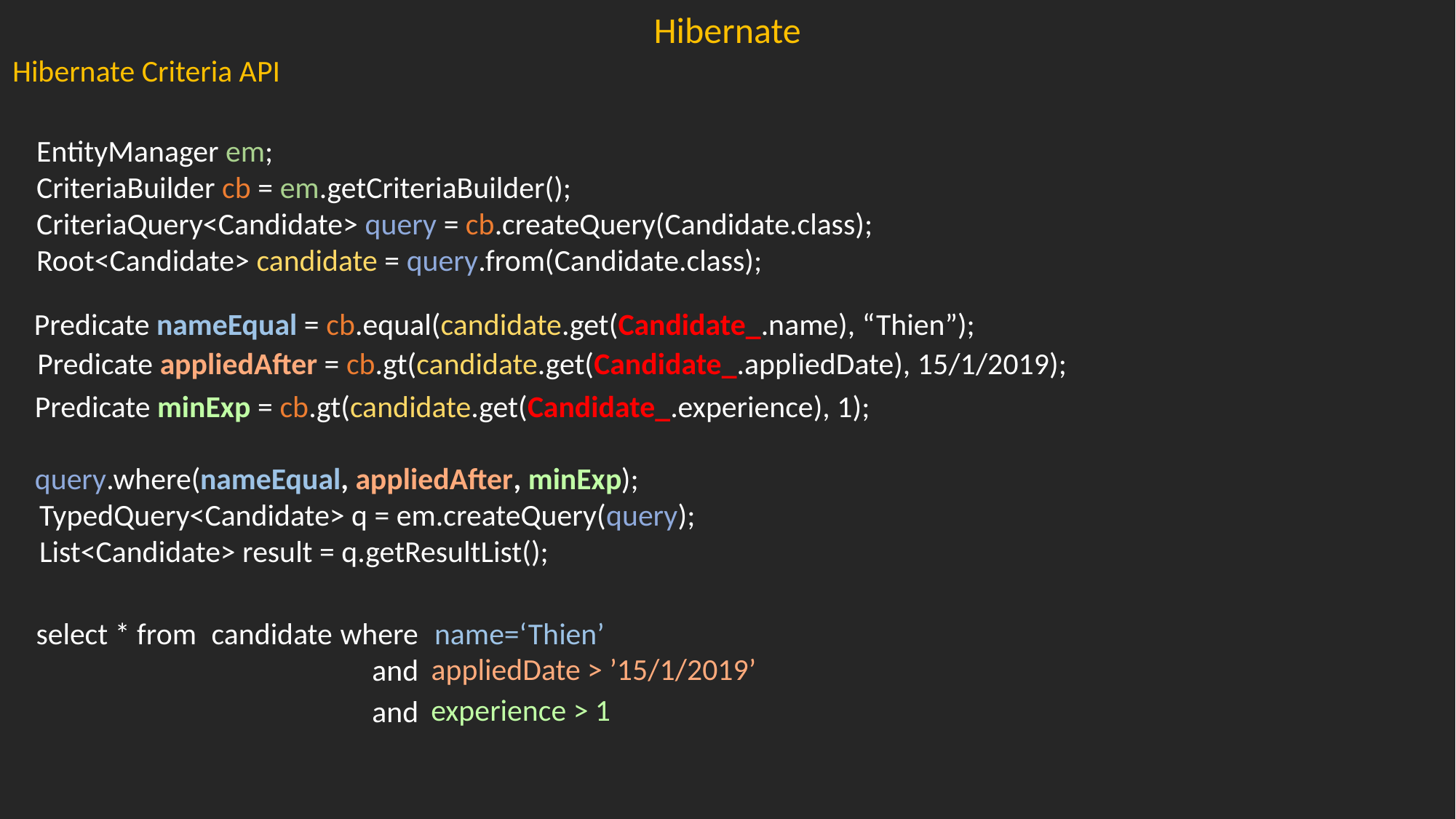

Hibernate
Hibernate Criteria API
EntityManager em;
CriteriaBuilder cb = em.getCriteriaBuilder();
CriteriaQuery<Candidate> query = cb.createQuery(Candidate.class);
Root<Candidate> candidate = query.from(Candidate.class);
Predicate nameEqual = cb.equal(candidate.get(Candidate_.name), “Thien”);
Predicate appliedAfter = cb.gt(candidate.get(Candidate_.appliedDate), 15/1/2019);
Predicate minExp = cb.gt(candidate.get(Candidate_.experience), 1);
query.where(
nameEqual
, appliedAfter
);
, minExp
TypedQuery<Candidate> q = em.createQuery(query);
List<Candidate> result = q.getResultList();
select * from
candidate
where
name=‘Thien’
appliedDate > ’15/1/2019’
and
experience > 1
and